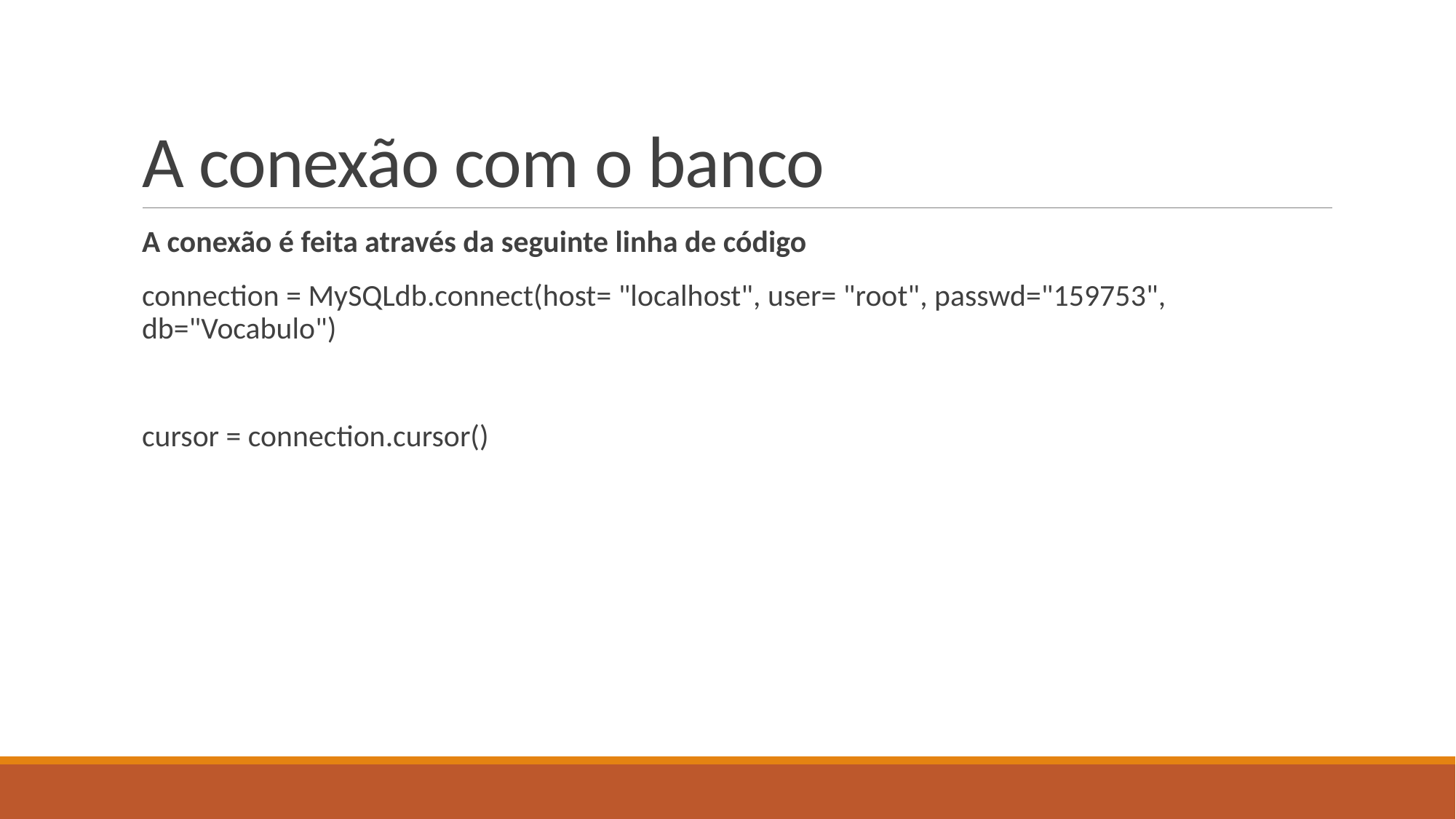

# A conexão com o banco
A conexão é feita através da seguinte linha de código
connection = MySQLdb.connect(host= "localhost", user= "root", passwd="159753", db="Vocabulo")

cursor = connection.cursor()